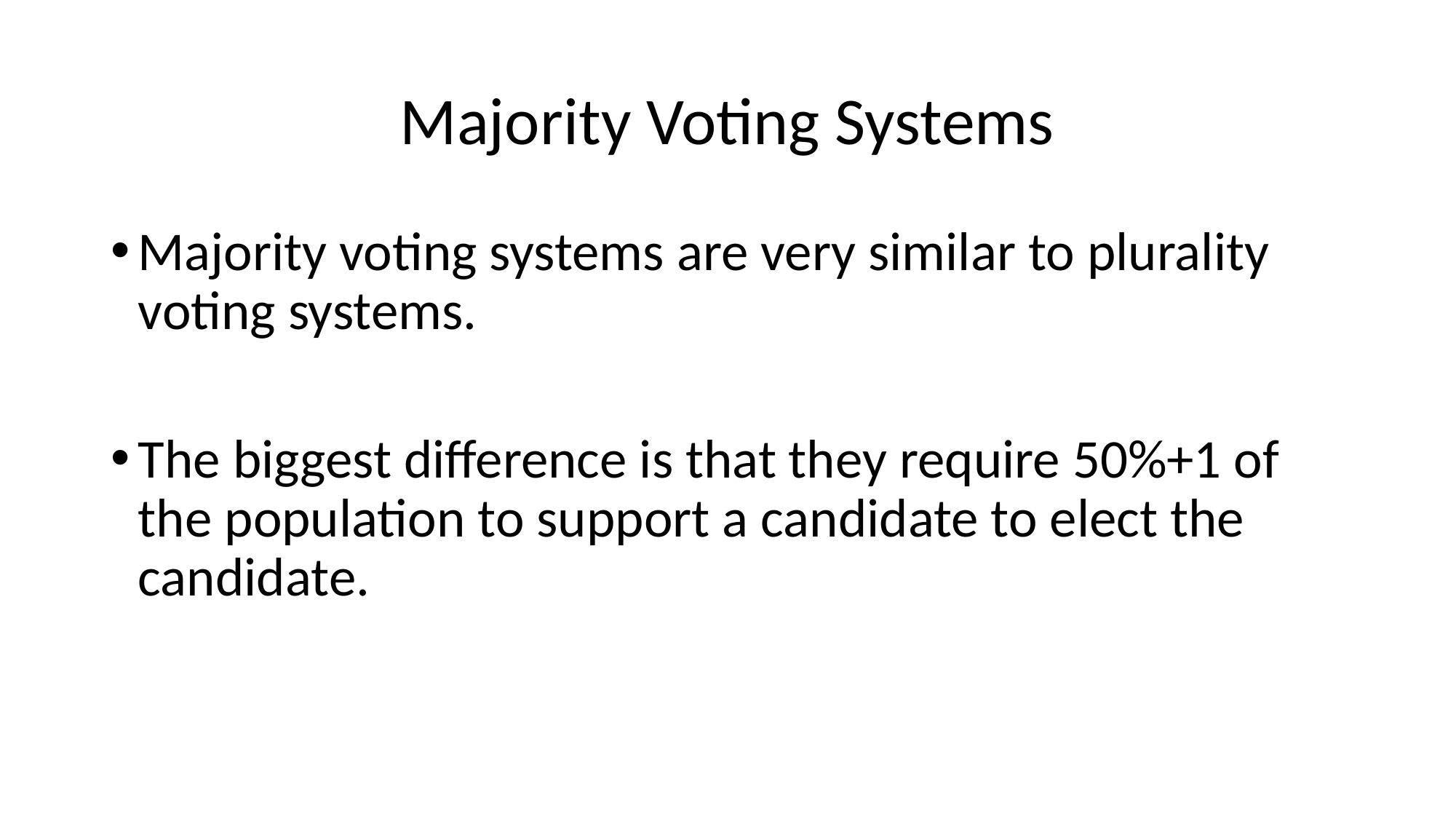

# Majority Voting Systems
Majority voting systems are very similar to plurality voting systems.

The biggest difference is that they require 50%+1 of the population to support a candidate to elect the candidate.